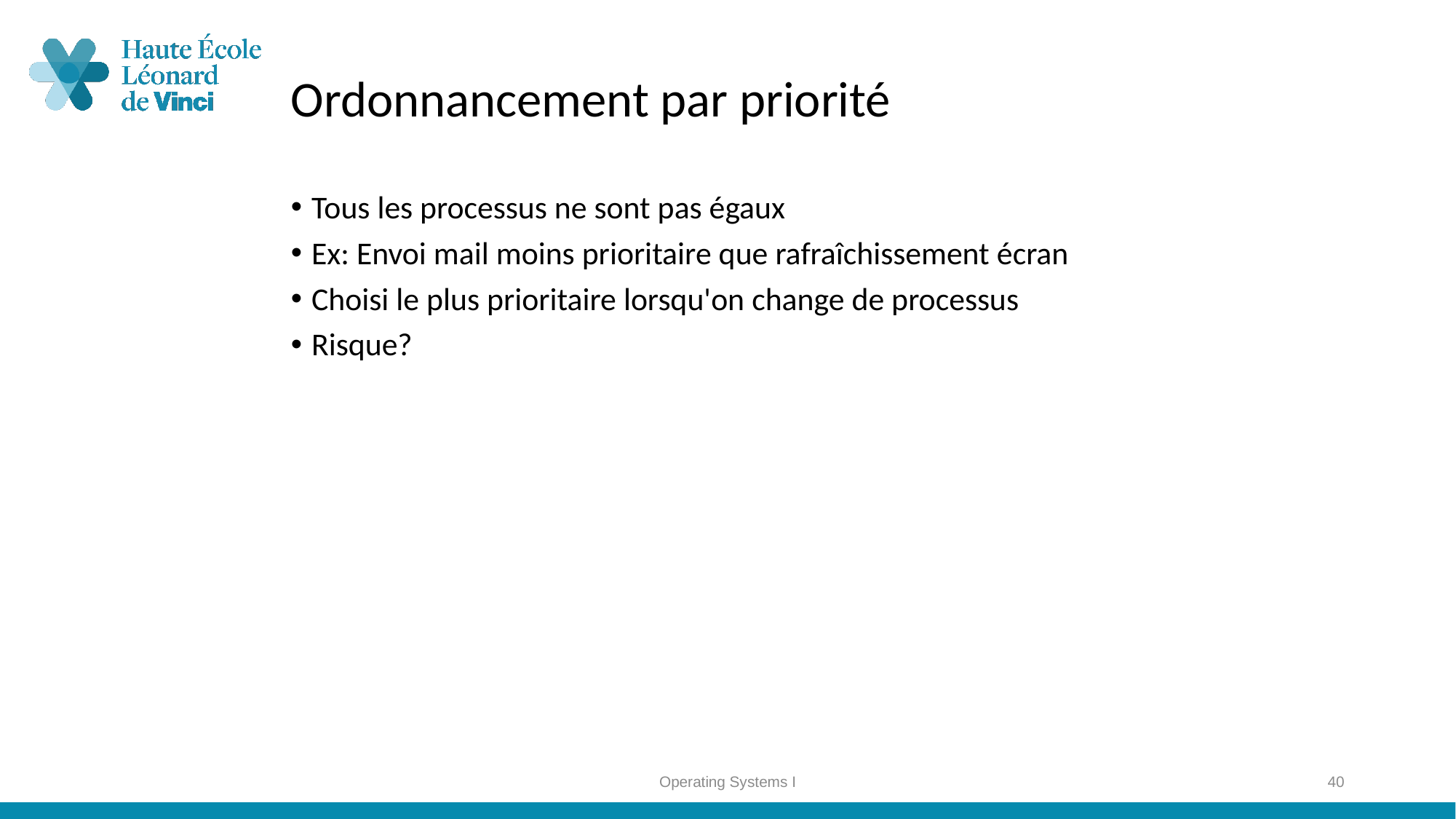

# Ordonnancement par priorité
Tous les processus ne sont pas égaux
Ex: Envoi mail moins prioritaire que rafraîchissement écran
Choisi le plus prioritaire lorsqu'on change de processus
Risque?
Operating Systems I
40